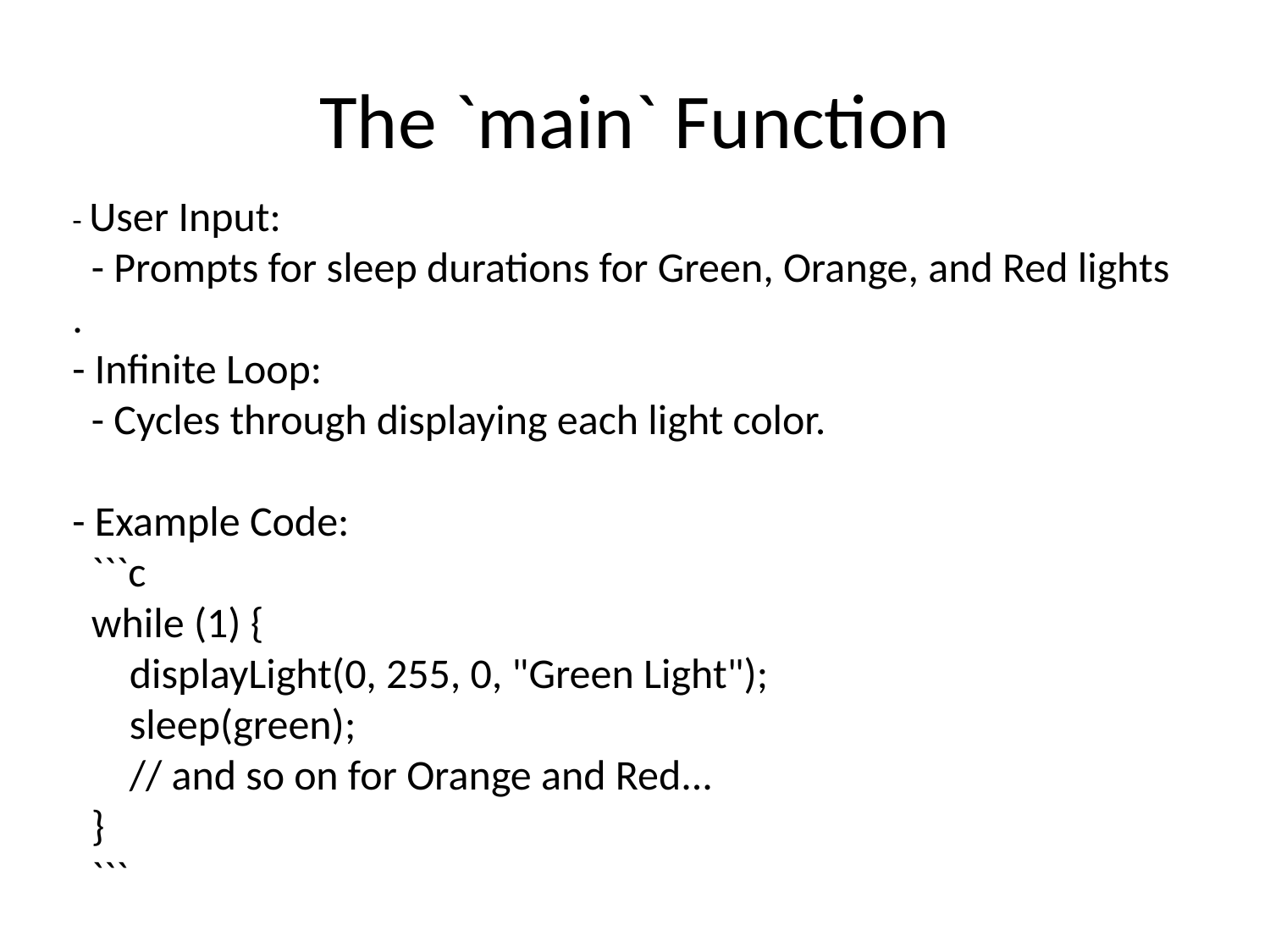

# The `main` Function
- User Input:
  - Prompts for sleep durations for Green, Orange, and Red lights
.
- Infinite Loop:
  - Cycles through displaying each light color.

- Example Code:
  ```c
  while (1) {
      displayLight(0, 255, 0, "Green Light");
      sleep(green);
      // and so on for Orange and Red...
  }
  ```

---